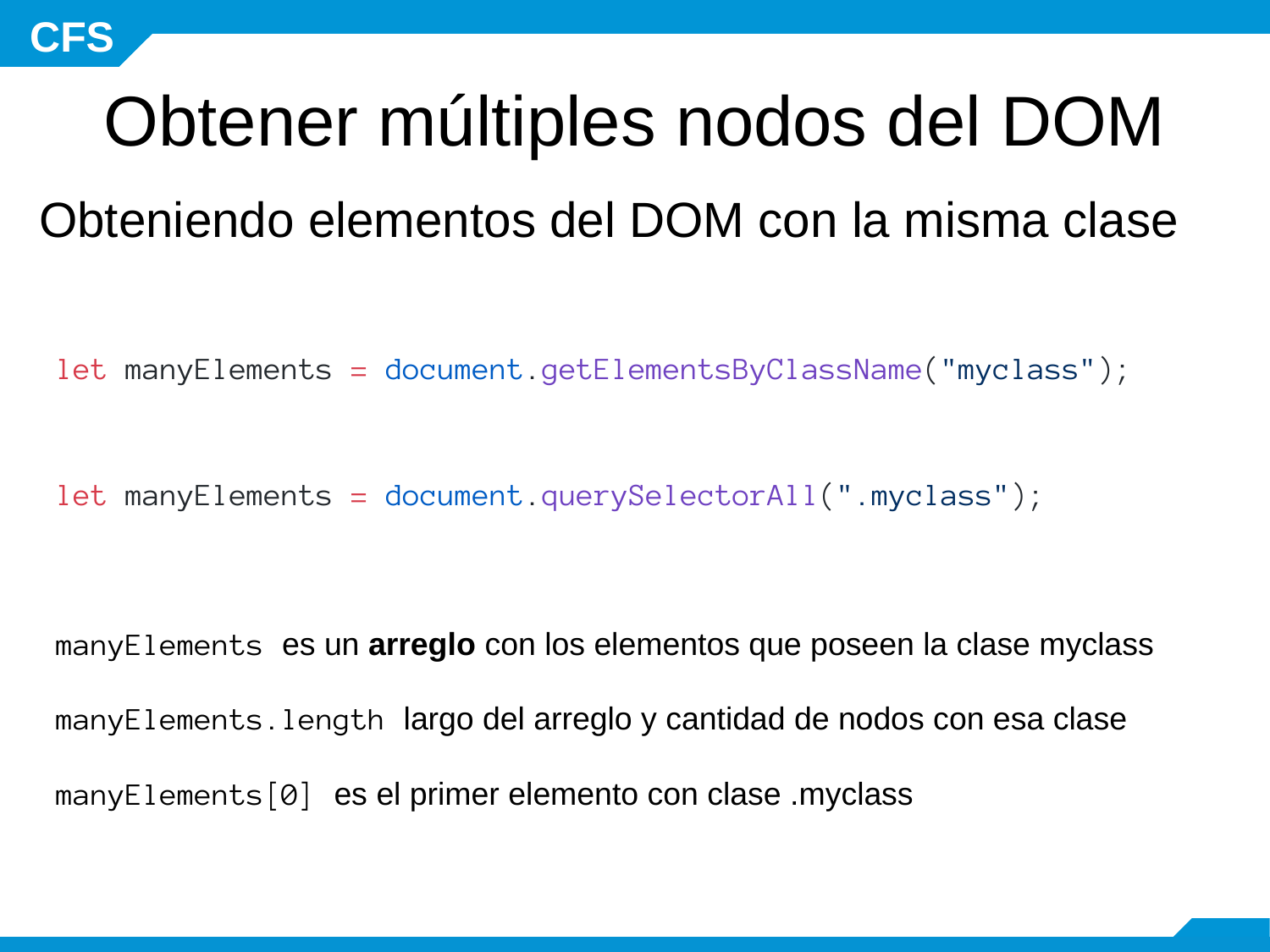

Obtener múltiples nodos del DOM
Obteniendo elementos del DOM con la misma clase

 let manyElements = document.getElementsByClassName("myclass");

 let manyElements = document.querySelectorAll(".myclass");

 manyElements es un arreglo con los elementos que poseen la clase myclass
 manyElements.length largo del arreglo y cantidad de nodos con esa clase
 manyElements[0] es el primer elemento con clase .myclass

https://codepen.io/webUnicen/pen/rvBKqr